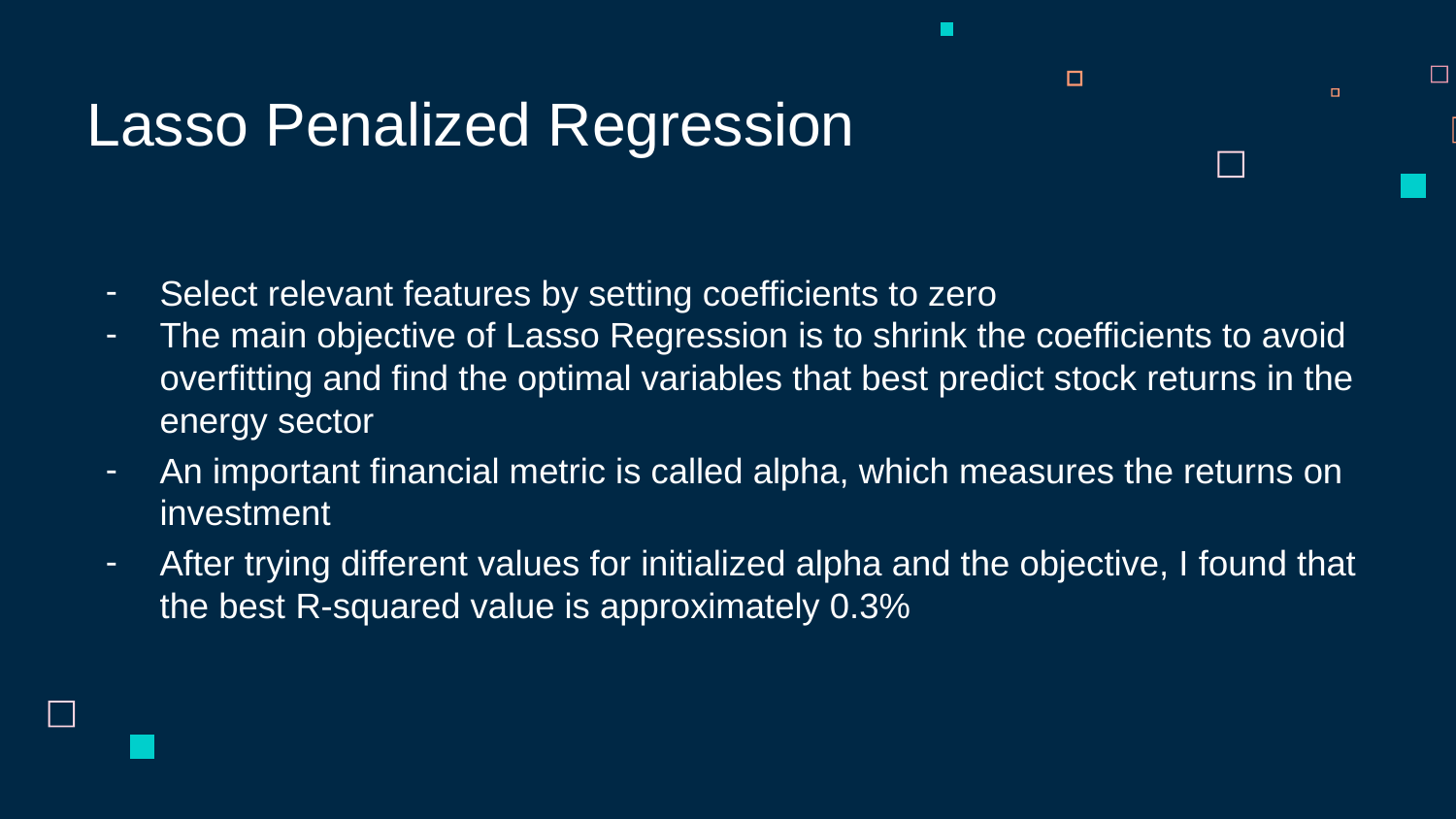

Lasso Penalized Regression
Select relevant features by setting coefficients to zero
The main objective of Lasso Regression is to shrink the coefficients to avoid overfitting and find the optimal variables that best predict stock returns in the energy sector
An important financial metric is called alpha, which measures the returns on investment
After trying different values for initialized alpha and the objective, I found that the best R-squared value is approximately 0.3%